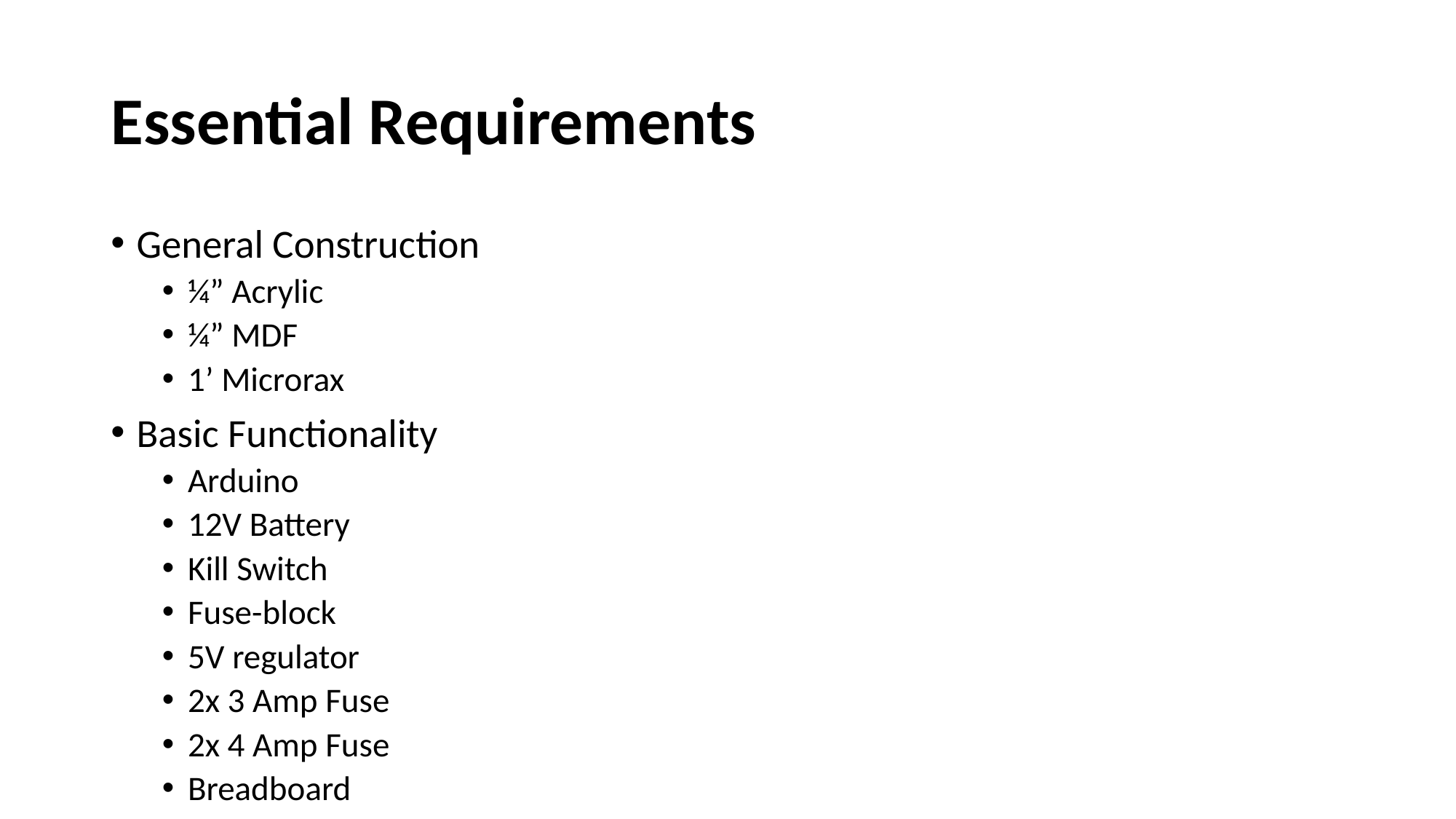

# Essential Requirements
General Construction
¼” Acrylic
¼” MDF
1’ Microrax
Basic Functionality
Arduino
12V Battery
Kill Switch
Fuse-block
5V regulator
2x 3 Amp Fuse
2x 4 Amp Fuse
Breadboard